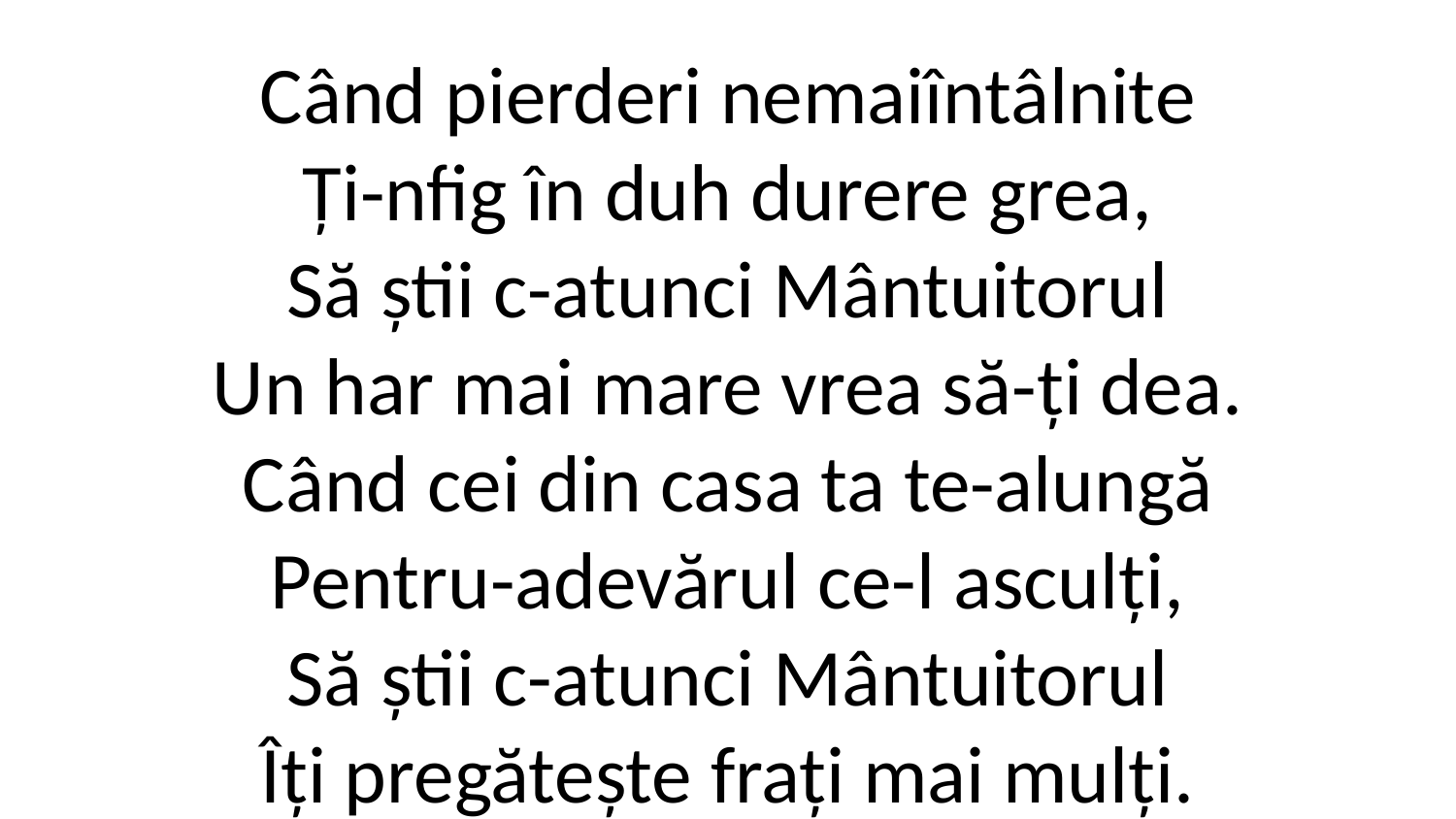

Când pierderi nemaiîntâlnite
Ți-nfig în duh durere grea,
Să știi c-atunci Mântuitorul
Un har mai mare vrea să-ți dea.
Când cei din casa ta te-alungă
Pentru-adevărul ce-l asculți,
Să știi c-atunci Mântuitorul
Îți pregătește frați mai mulți.